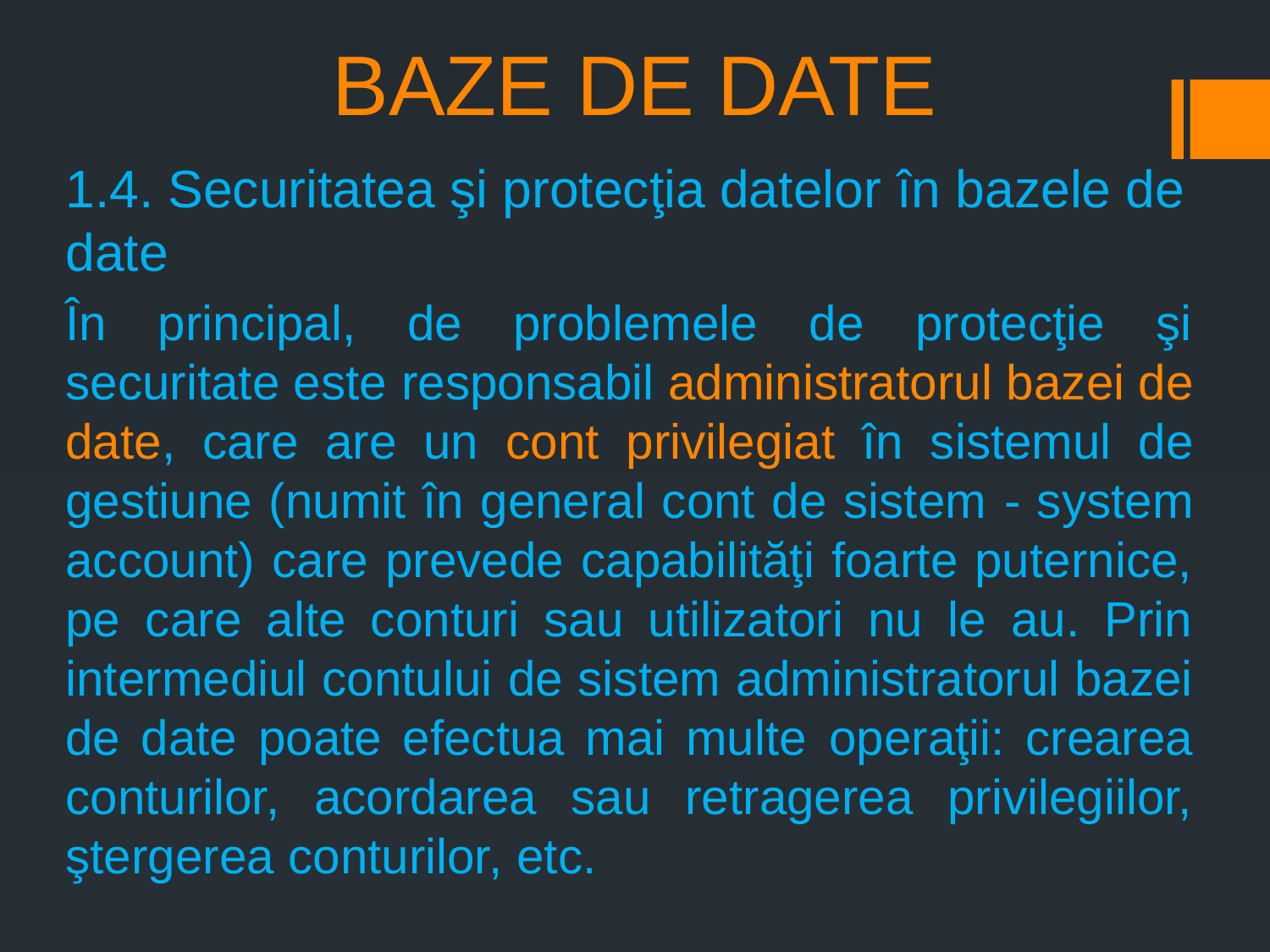

# BAZE DE DATE
1.4. Securitatea şi protecţia datelor în bazele de date
În principal, de problemele de protecţie şi securitate este responsabil administratorul bazei de date, care are un cont privilegiat în sistemul de gestiune (numit în general cont de sistem - system account) care prevede capabilităţi foarte puternice, pe care alte conturi sau utilizatori nu le au. Prin intermediul contului de sistem administratorul bazei de date poate efectua mai multe operaţii: crearea conturilor, acordarea sau retragerea privilegiilor, ştergerea conturilor, etc.